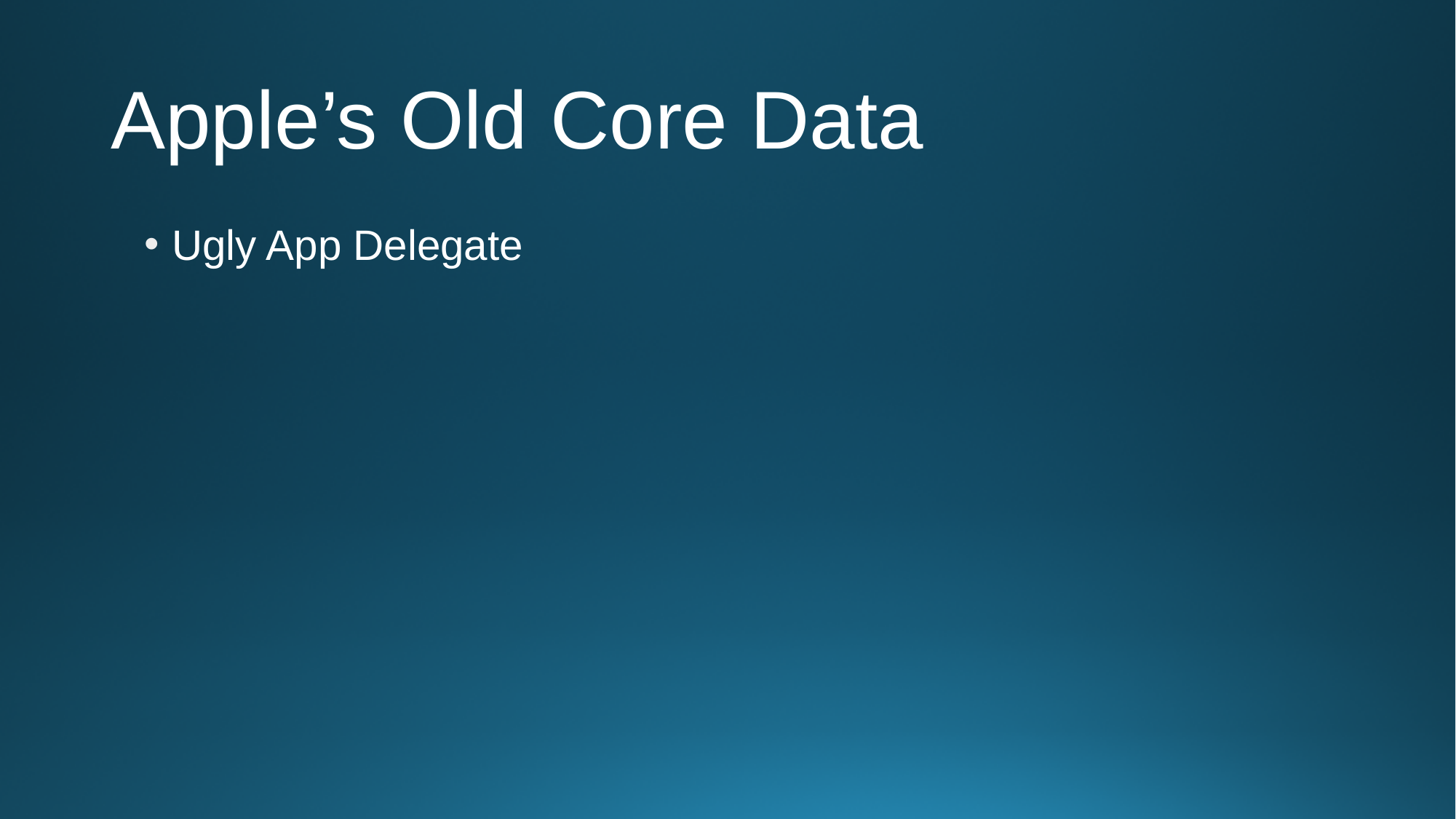

# Apple’s Old Core Data
Ugly App Delegate